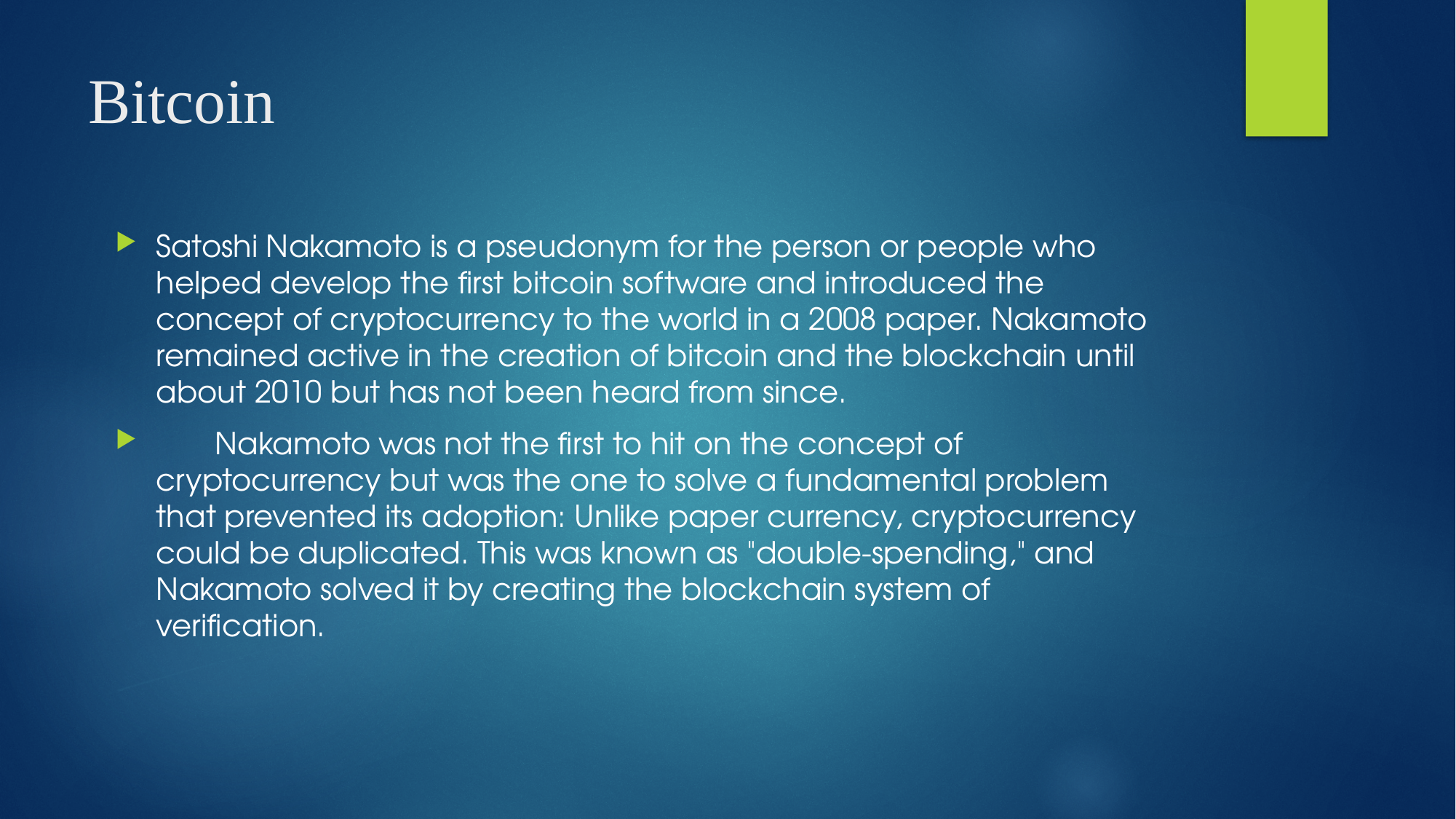

# Bitcoin
Satoshi Nakamoto is a pseudonym for the person or people who helped develop the first bitcoin software and introduced the concept of cryptocurrency to the world in a 2008 paper. Nakamoto remained active in the creation of bitcoin and the blockchain until about 2010 but has not been heard from since.
       Nakamoto was not the first to hit on the concept of cryptocurrency but was the one to solve a fundamental problem that prevented its adoption: Unlike paper currency, cryptocurrency could be duplicated. This was known as "double-spending," and Nakamoto solved it by creating the blockchain system of verification.